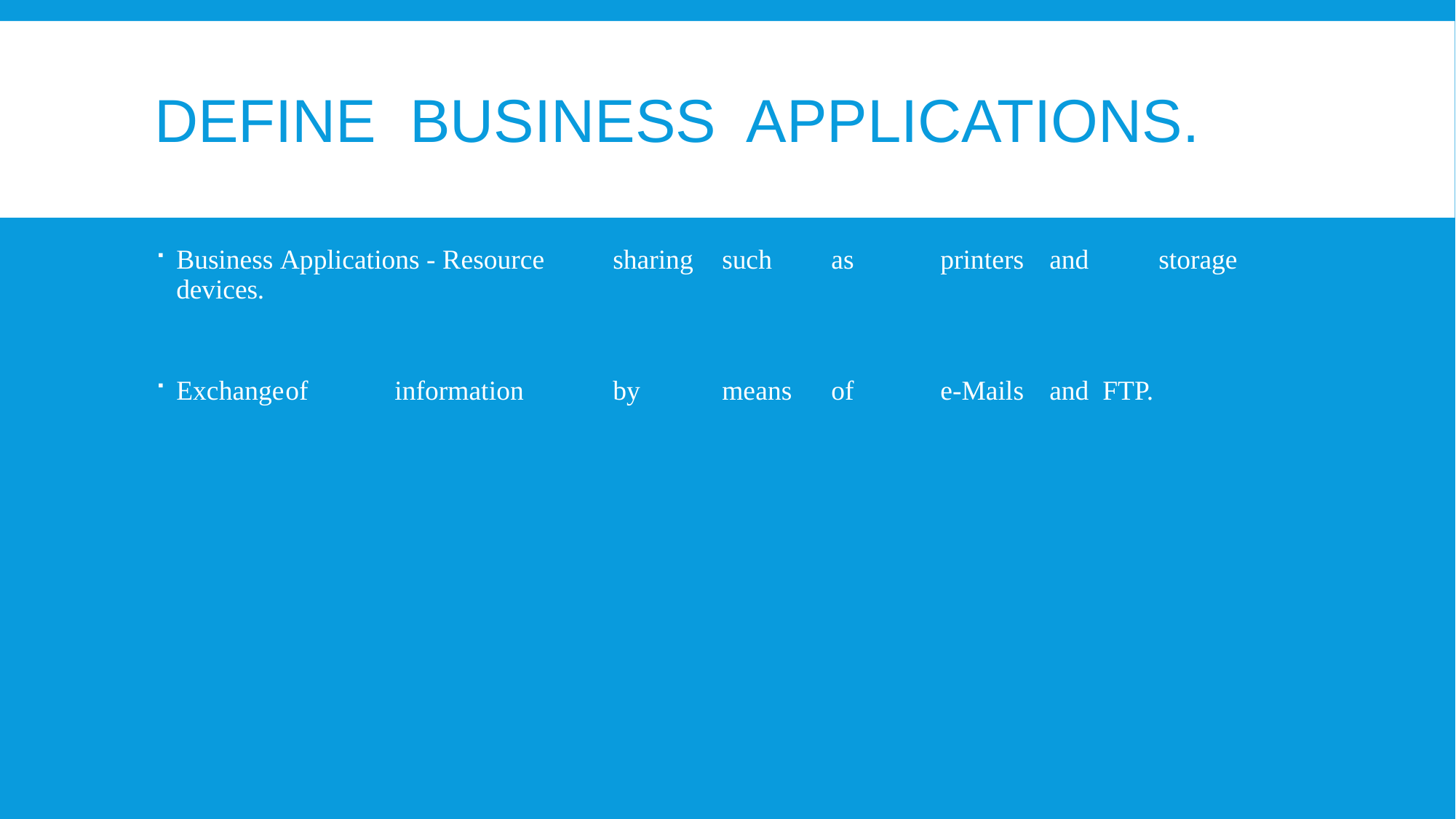

# Define  Business  applications.
Business Applications - Resource	sharing	such	as	printers	and	storage  devices.

Exchange	of	information	by	means	of	e-Mails	and  FTP.